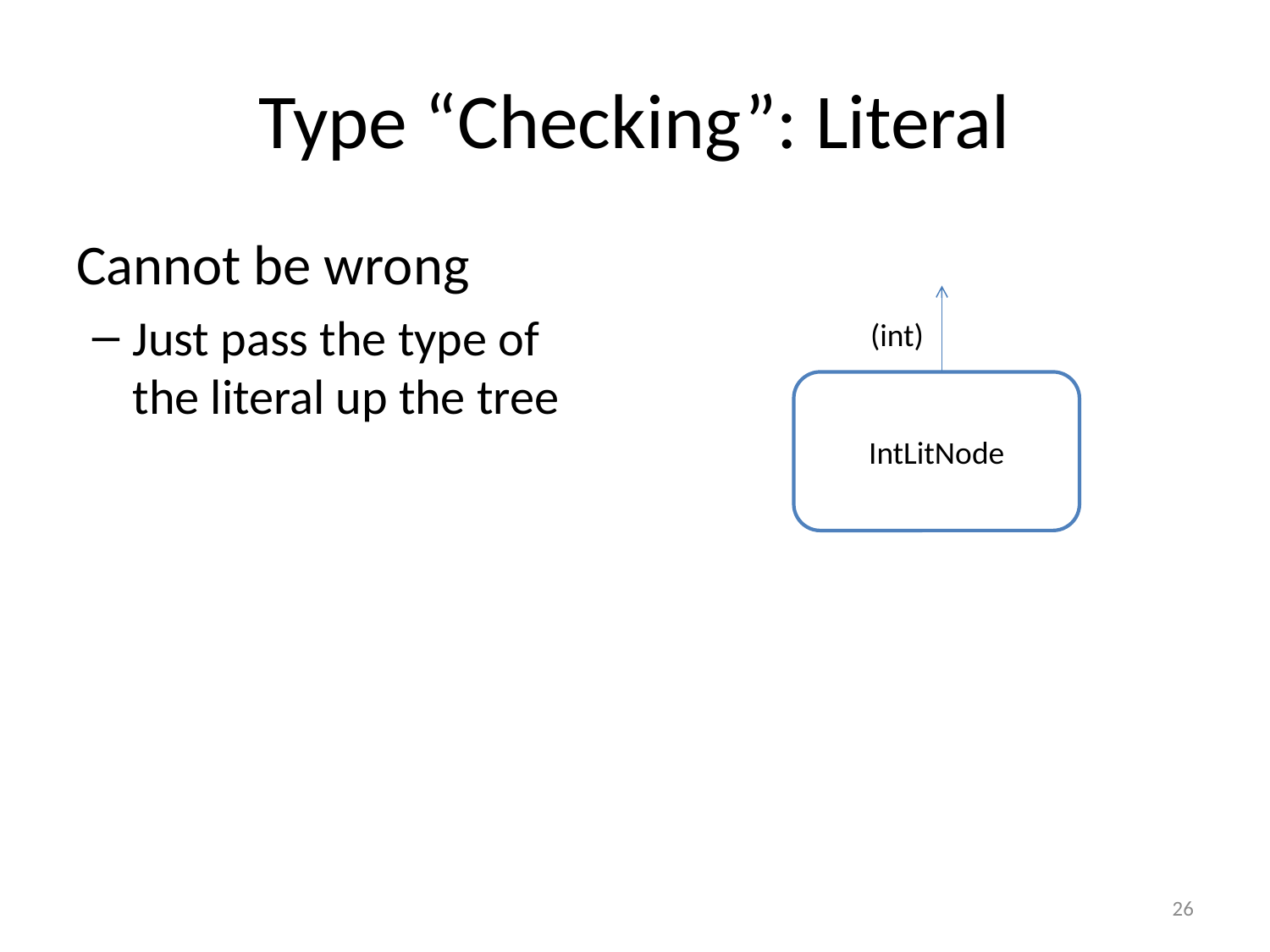

# Type “Checking”: Literal
Cannot be wrong
Just pass the type of the literal up the tree

(int)
IntLitNode
26